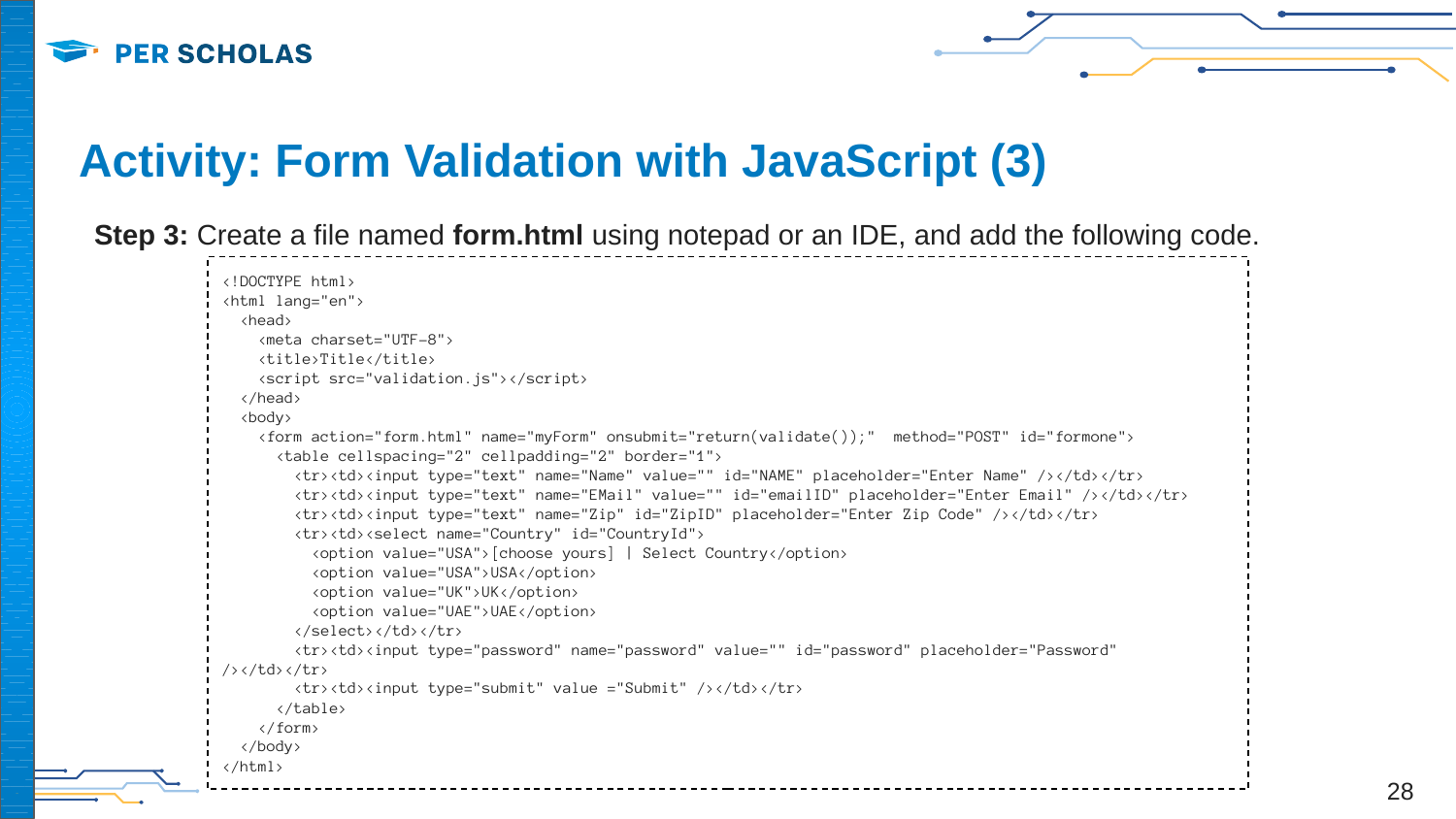

# Activity: Form Validation with JavaScript (3)
Step 3: Create a file named form.html using notepad or an IDE, and add the following code.
<!DOCTYPE html>
<html lang="en">
  <head>
    <meta charset="UTF-8">
    <title>Title</title>
    <script src="validation.js"></script>
  </head>
  <body>
    <form action="form.html" name="myForm" onsubmit="return(validate());"  method="POST" id="formone">
      <table cellspacing="2" cellpadding="2" border="1">
        <tr><td><input type="text" name="Name" value="" id="NAME" placeholder="Enter Name" /></td></tr>
        <tr><td><input type="text" name="EMail" value="" id="emailID" placeholder="Enter Email" /></td></tr>
        <tr><td><input type="text" name="Zip" id="ZipID" placeholder="Enter Zip Code" /></td></tr>
        <tr><td><select name="Country" id="CountryId">
          <option value="USA">[choose yours] | Select Country</option>
          <option value="USA">USA</option>
          <option value="UK">UK</option>
          <option value="UAE">UAE</option>
        </select></td></tr>
        <tr><td><input type="password" name="password" value="" id="password" placeholder="Password" /></td></tr>
        <tr><td><input type="submit" value ="Submit" /></td></tr>
      </table>
    </form>
  </body>
</html>
28